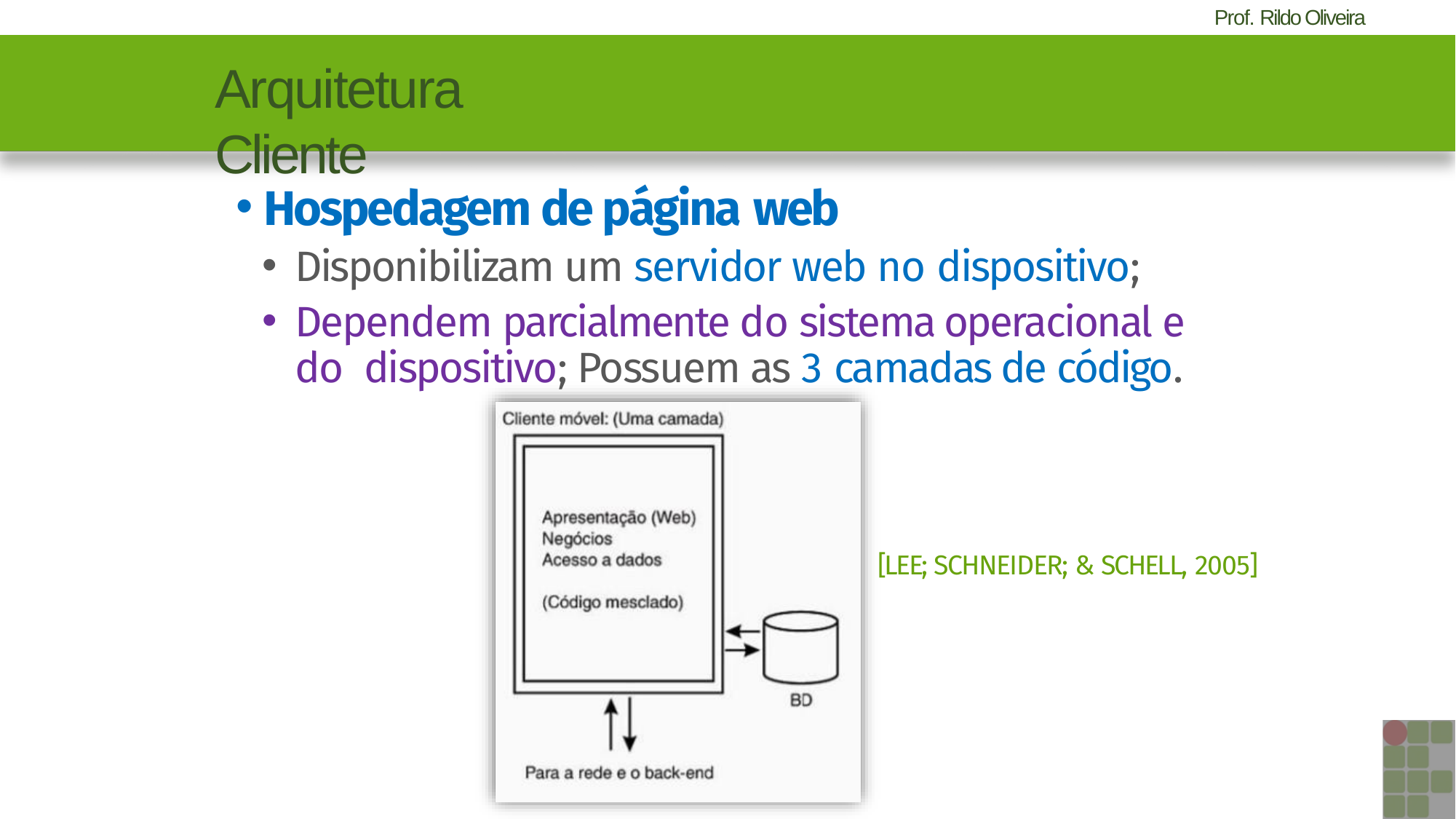

# Arquitetura Cliente
Hospedagem de página web
Disponibilizam um servidor web no dispositivo;
Dependem parcialmente do sistema operacional e do  dispositivo; Possuem as 3 camadas de código.

[LEE; SCHNEIDER; & SCHELL, 2005]